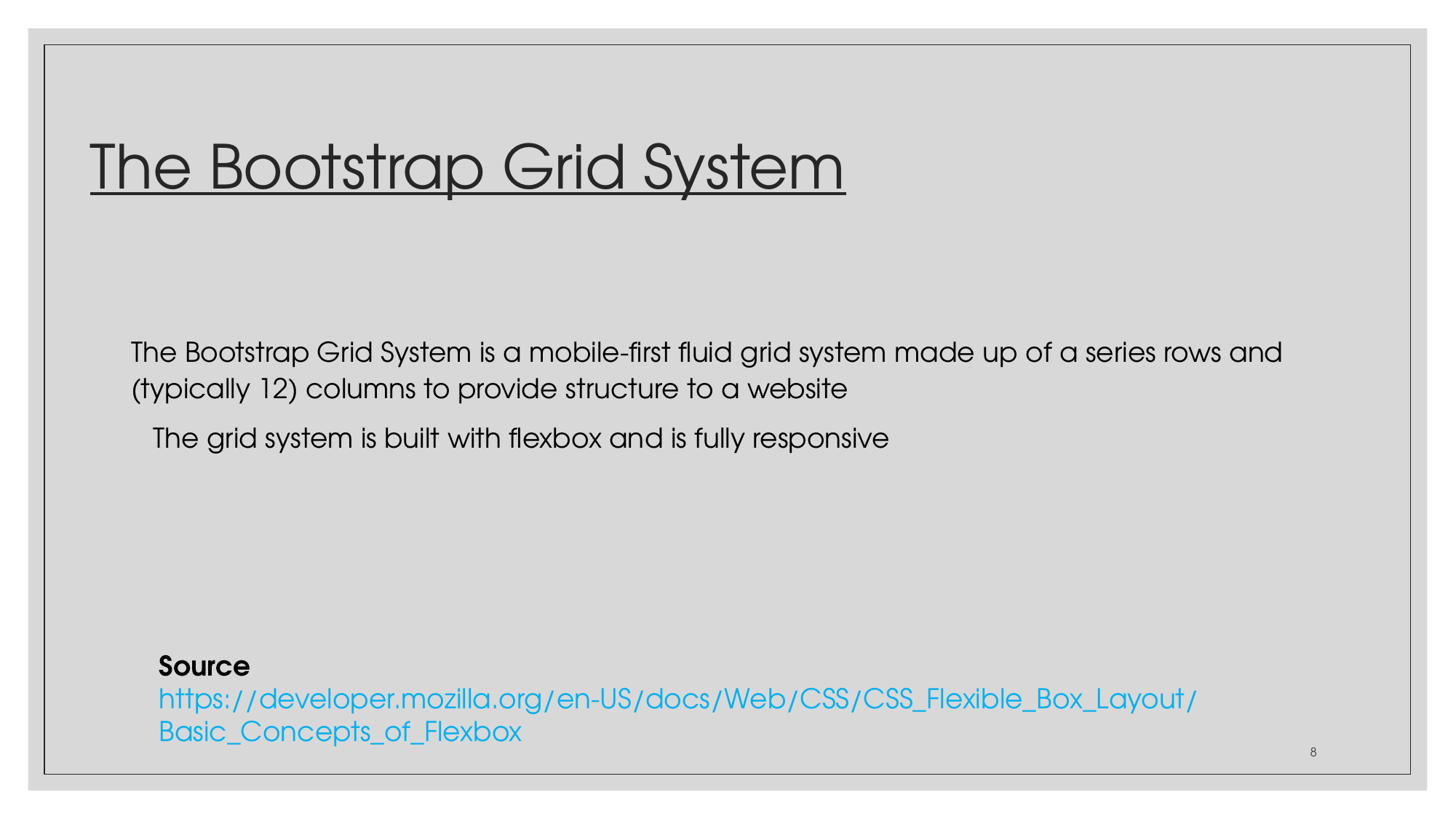

# The Bootstrap Grid System
The Bootstrap Grid System is a mobile-first fluid grid system made up of a series rows and (typically 12) columns to provide structure to a website
The grid system is built with flexbox and is fully responsive
Source
https://developer.mozilla.org/en-US/docs/Web/CSS/CSS_Flexible_Box_Layout/Basic_Concepts_of_Flexbox
8